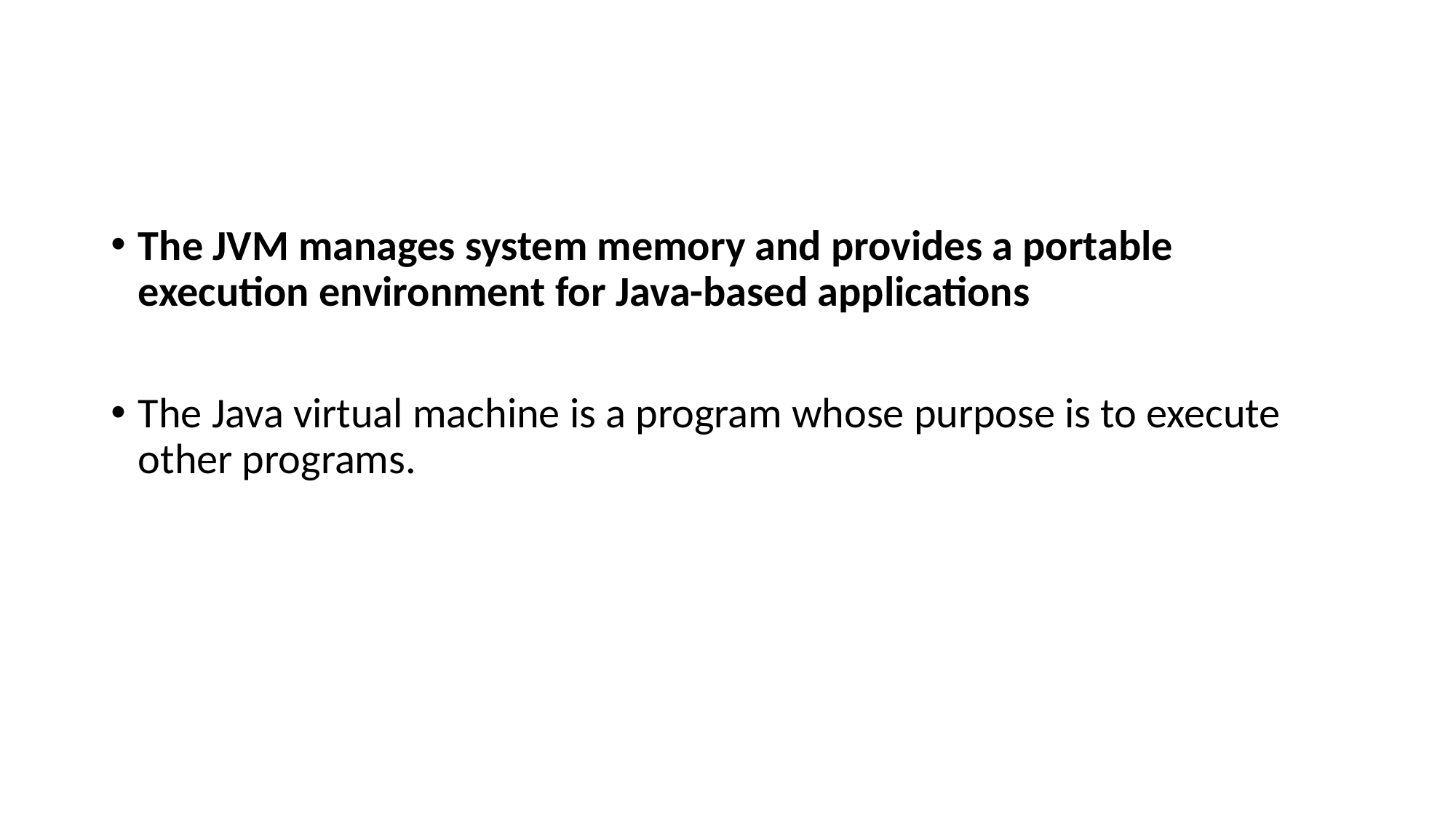

#
The JVM manages system memory and provides a portable execution environment for Java-based applications

The Java virtual machine is a program whose purpose is to execute other programs.